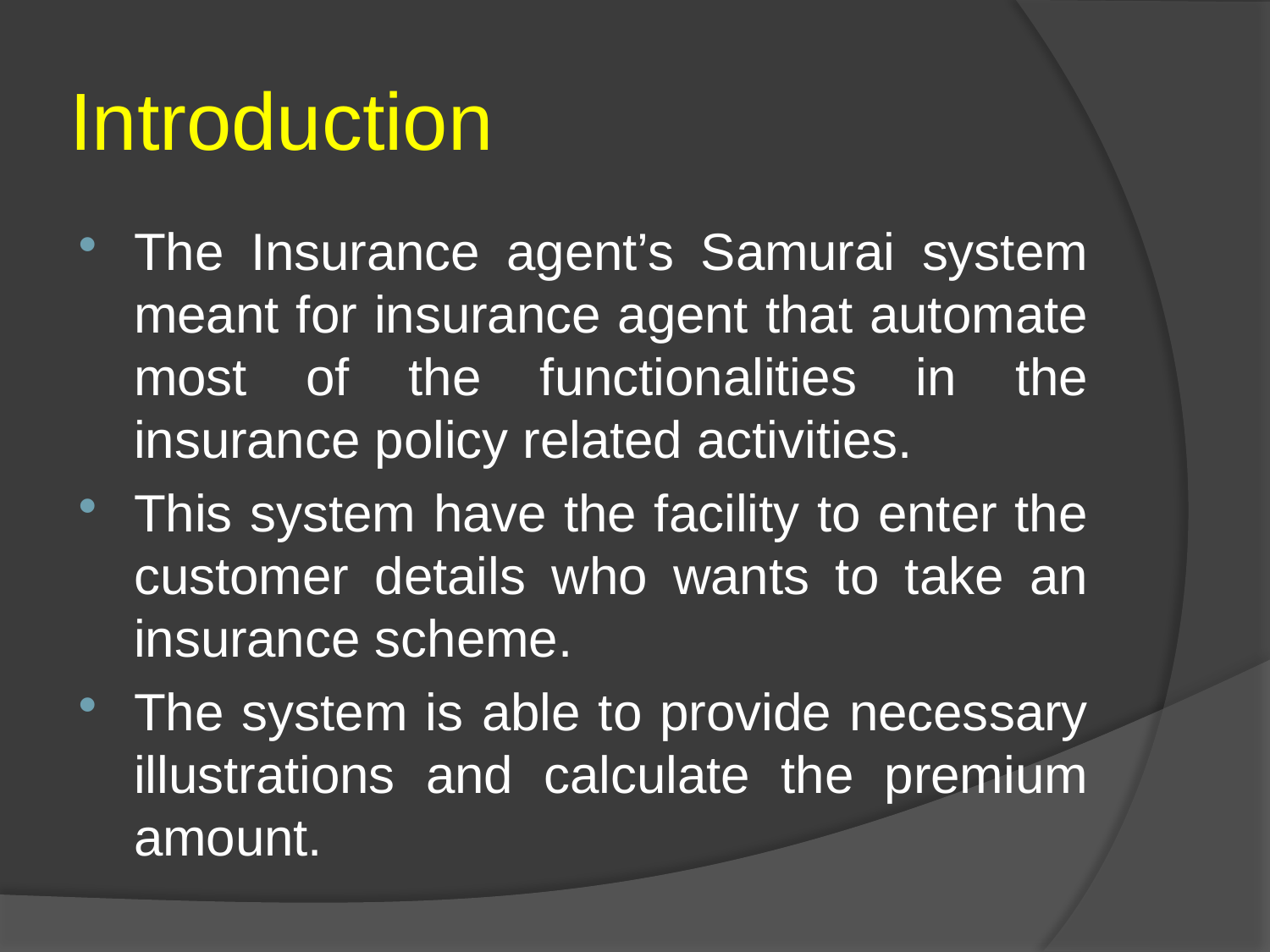

# Introduction
The Insurance agent’s Samurai system meant for insurance agent that automate most of the functionalities in the insurance policy related activities.
This system have the facility to enter the customer details who wants to take an insurance scheme.
The system is able to provide necessary illustrations and calculate the premium amount.